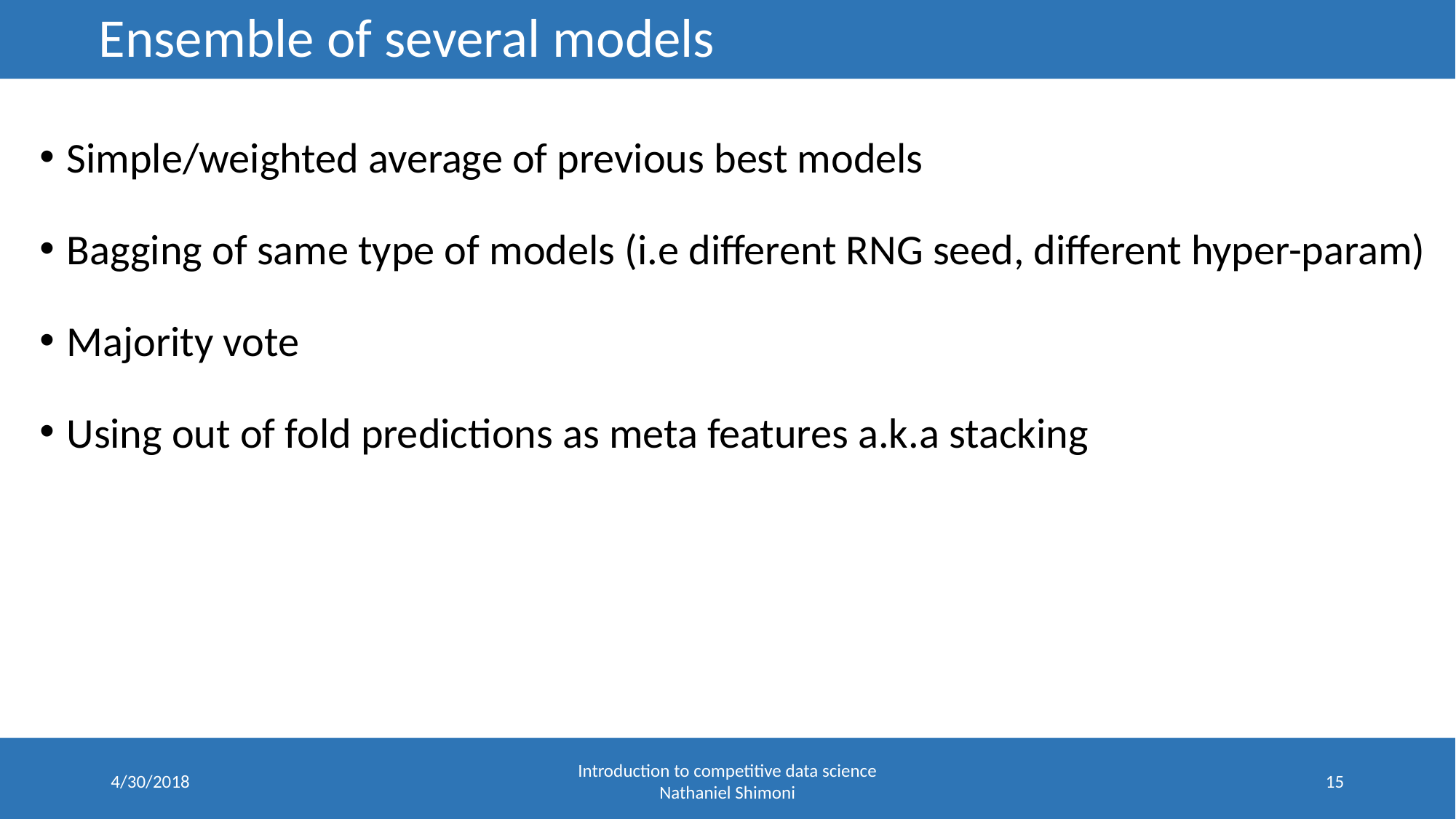

# Ensemble of several models
Simple/weighted average of previous best models
Bagging of same type of models (i.e different RNG seed, different hyper-param)
Majority vote
Using out of fold predictions as meta features a.k.a stacking